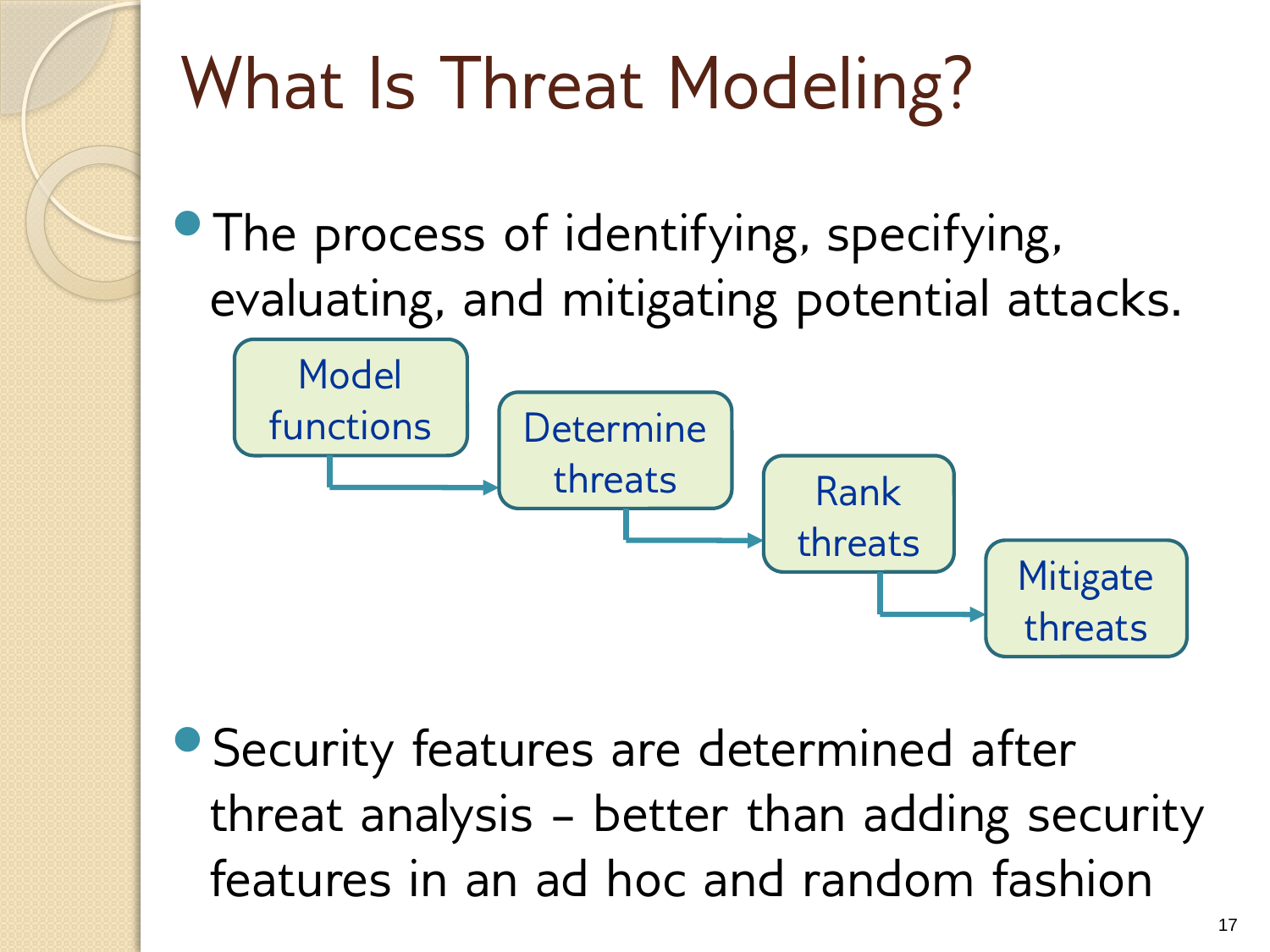

# What Is Threat Modeling?
The process of identifying, specifying, evaluating, and mitigating potential attacks.

Security features are determined after threat analysis – better than adding security features in an ad hoc and random fashion
Model functions
Determine threats
Rank threats
Mitigate threats
17